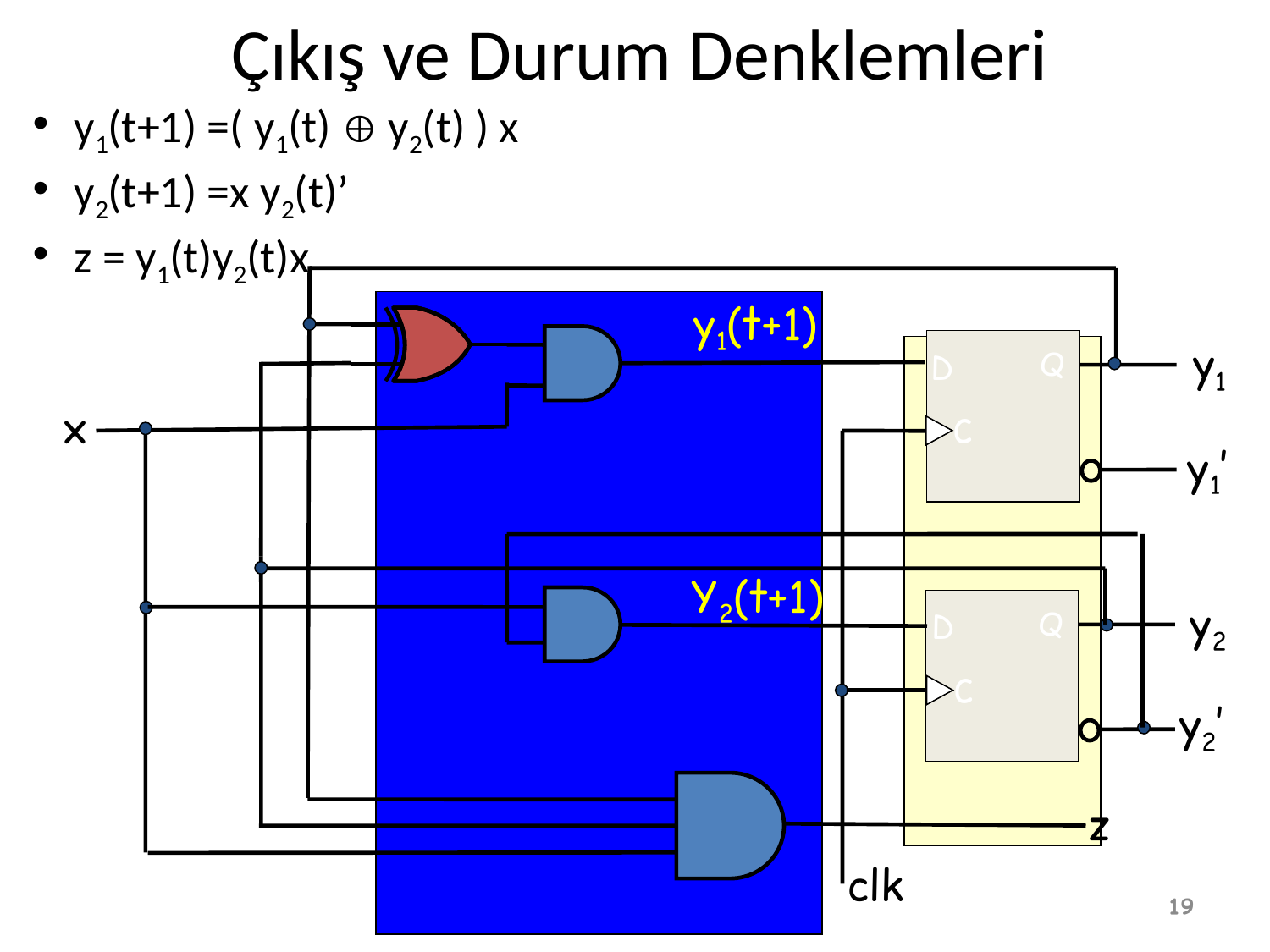

# Çıkış ve Durum Denklemleri
y1(t+1) =( y1(t) ⊕ y2(t) ) x
y2(t+1) =x y2(t)’
z = y1(t)y2(t)x

y1

Q
D

x
C

y1’

y2

Q

D

C

y2’

z

clk
y1(t+1)

Y2(t+1)
19